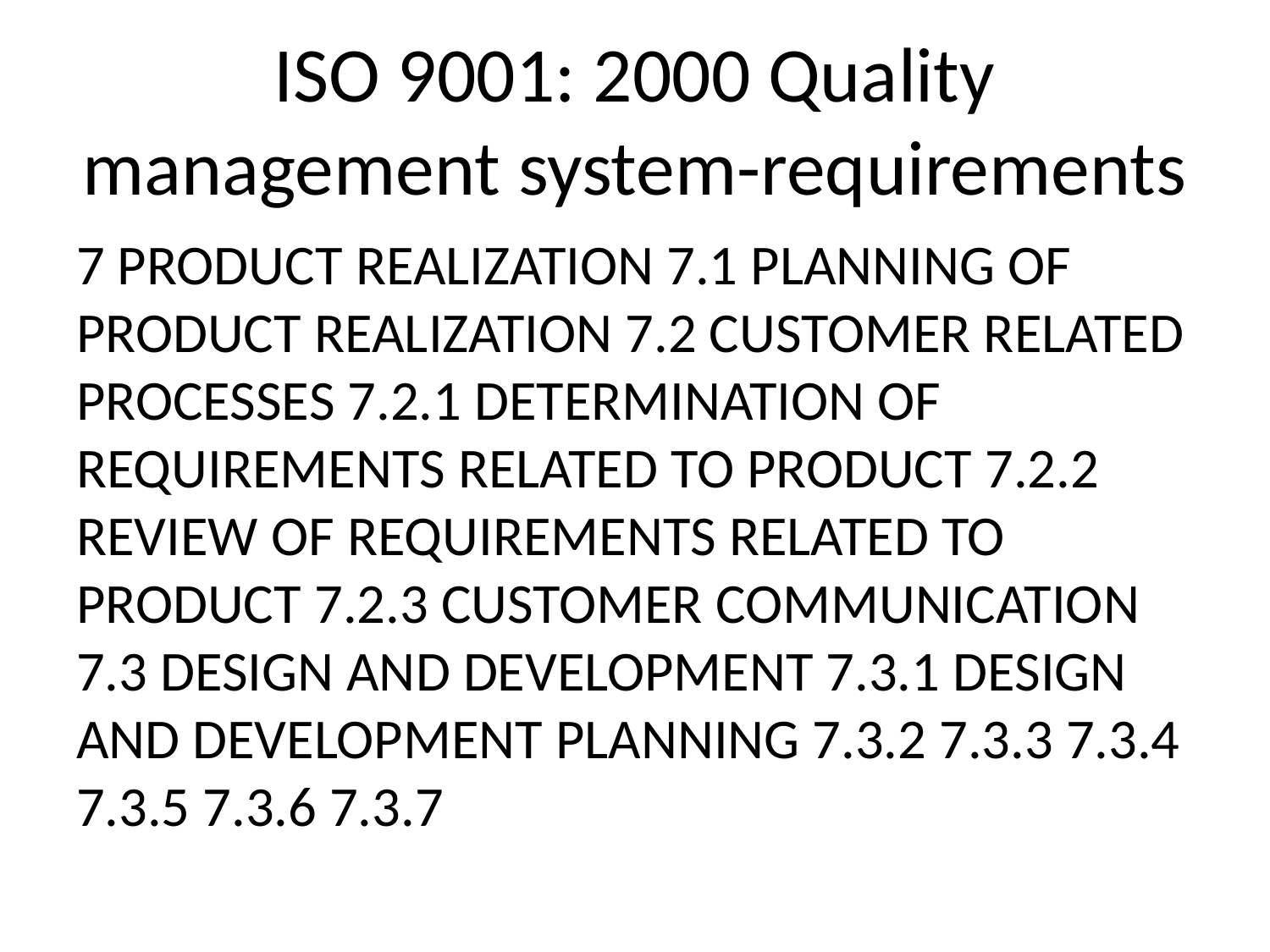

# ISO 9001: 2000 Quality management system-requirements
7 PRODUCT REALIZATION 7.1 PLANNING OF PRODUCT REALIZATION 7.2 CUSTOMER RELATED PROCESSES 7.2.1 DETERMINATION OF REQUIREMENTS RELATED TO PRODUCT 7.2.2 REVIEW OF REQUIREMENTS RELATED TO PRODUCT 7.2.3 CUSTOMER COMMUNICATION 7.3 DESIGN AND DEVELOPMENT 7.3.1 DESIGN AND DEVELOPMENT PLANNING 7.3.2 7.3.3 7.3.4 7.3.5 7.3.6 7.3.7